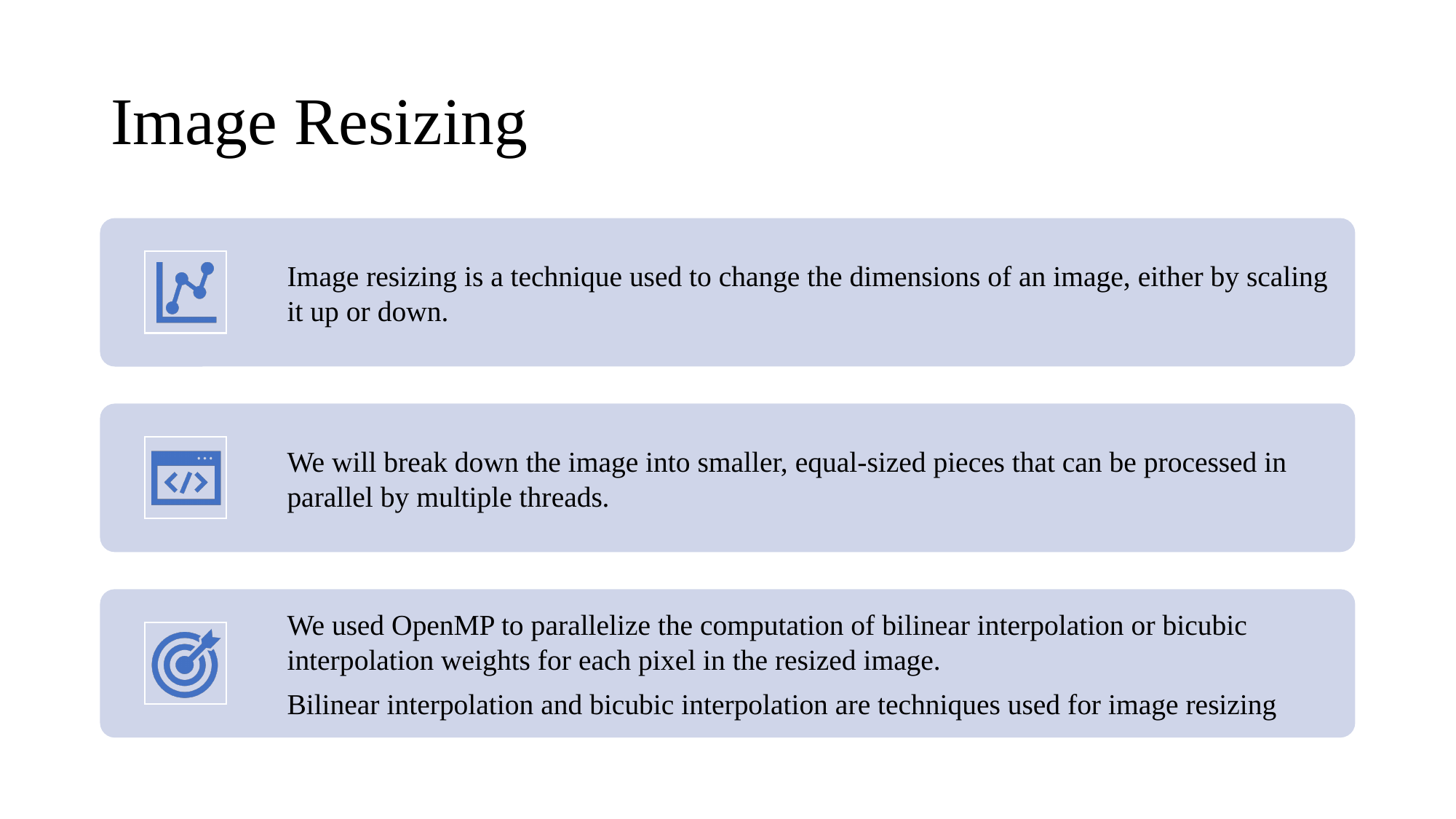

# Image Resizing
Image resizing is a technique used to change the dimensions of an image, either by scaling it up or down.
We will break down the image into smaller, equal-sized pieces that can be processed in parallel by multiple threads.
We used OpenMP to parallelize the computation of bilinear interpolation or bicubic interpolation weights for each pixel in the resized image.
Bilinear interpolation and bicubic interpolation are techniques used for image resizing